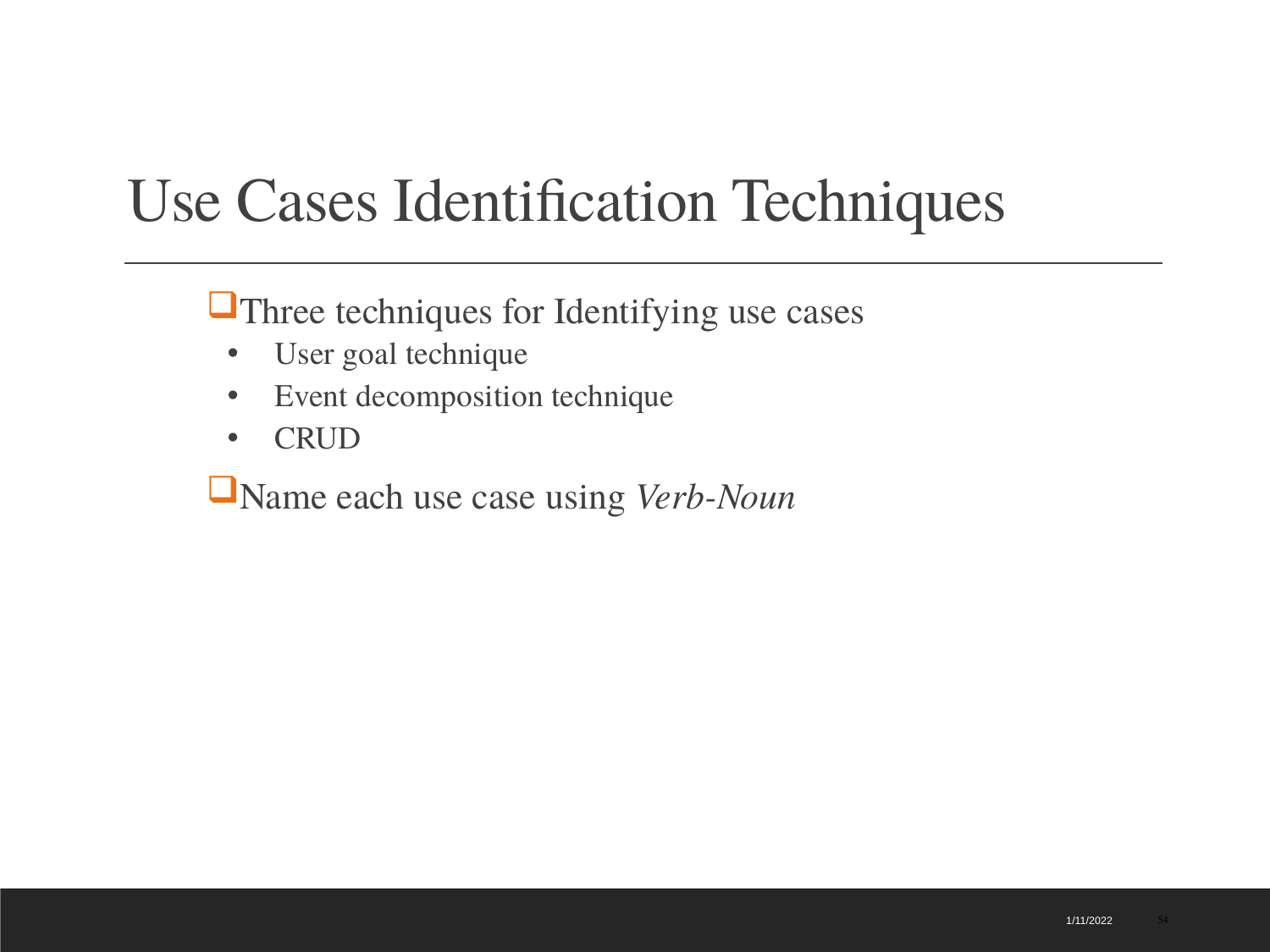

# Use Cases Identification Techniques
Three techniques for Identifying use cases
User goal technique
Event decomposition technique
CRUD
Name each use case using Verb-Noun

1/11/2022
54